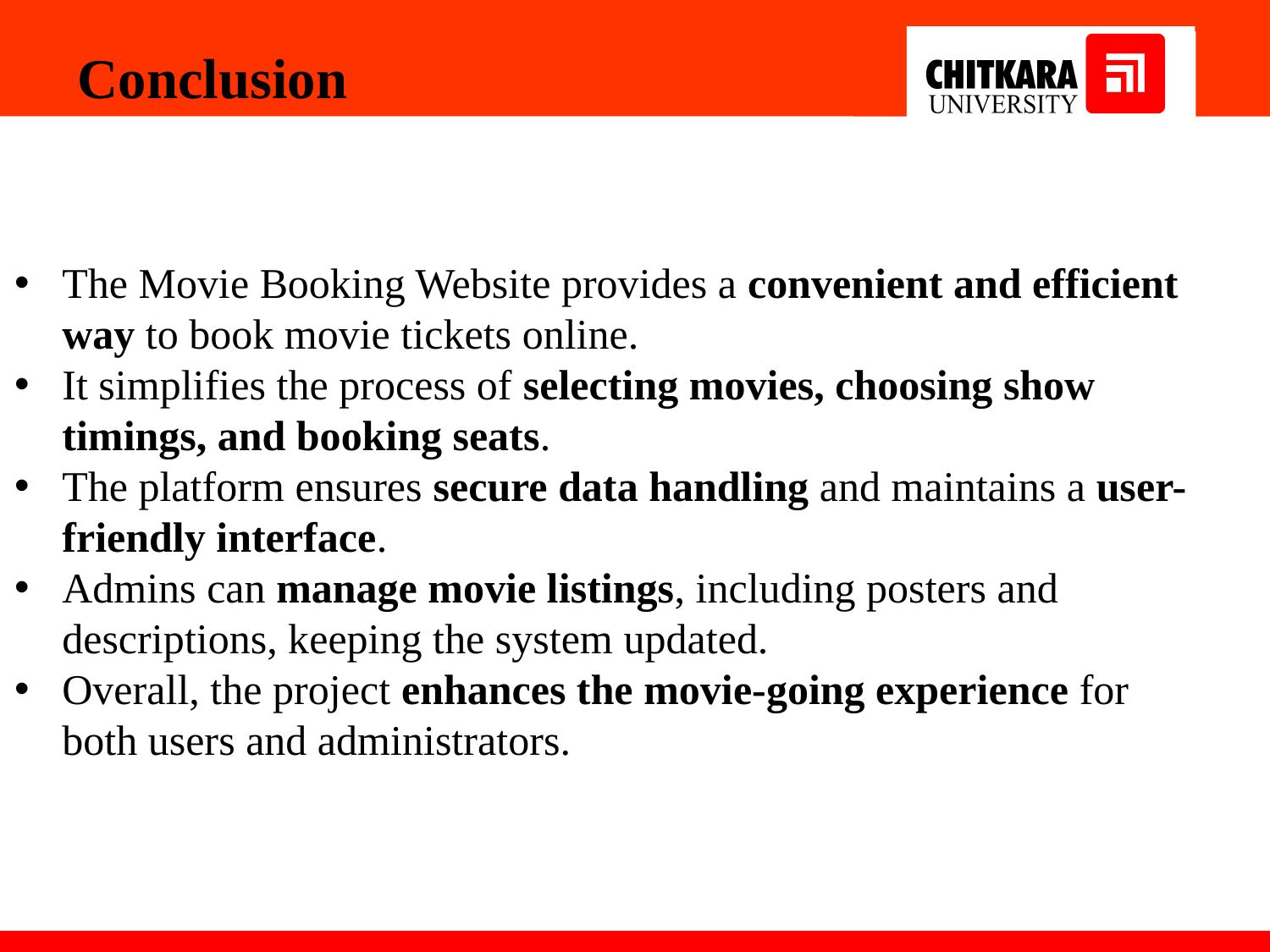

Conclusion
The Movie Booking Website provides a convenient and efficient way to book movie tickets online.
It simplifies the process of selecting movies, choosing show timings, and booking seats.
The platform ensures secure data handling and maintains a user-friendly interface.
Admins can manage movie listings, including posters and descriptions, keeping the system updated.
Overall, the project enhances the movie-going experience for both users and administrators.